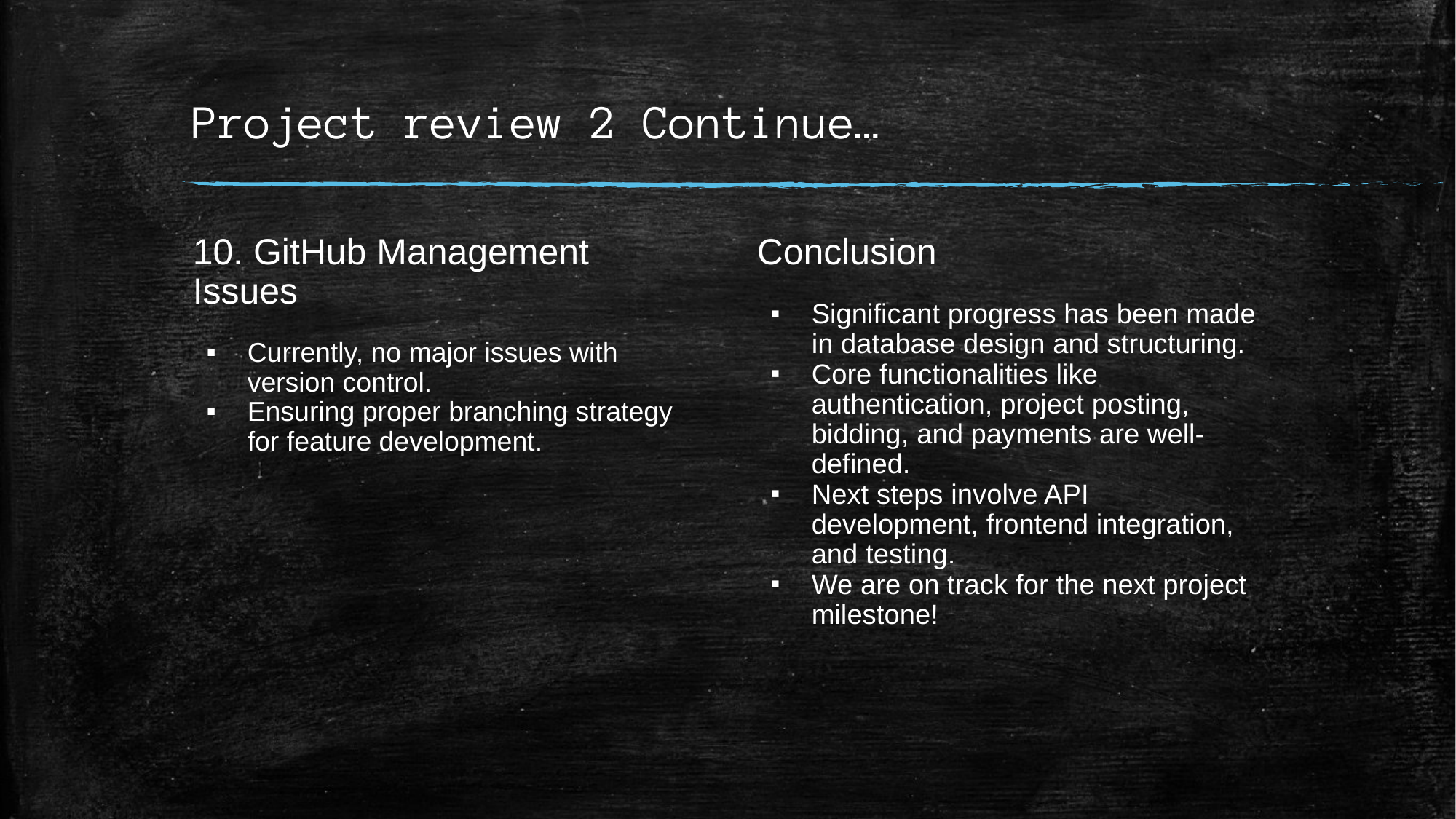

# Project review 2 Continue…
10. GitHub Management Issues
Currently, no major issues with version control.
Ensuring proper branching strategy for feature development.

Conclusion
Significant progress has been made in database design and structuring.
Core functionalities like authentication, project posting, bidding, and payments are well-defined.
Next steps involve API development, frontend integration, and testing.
We are on track for the next project milestone!